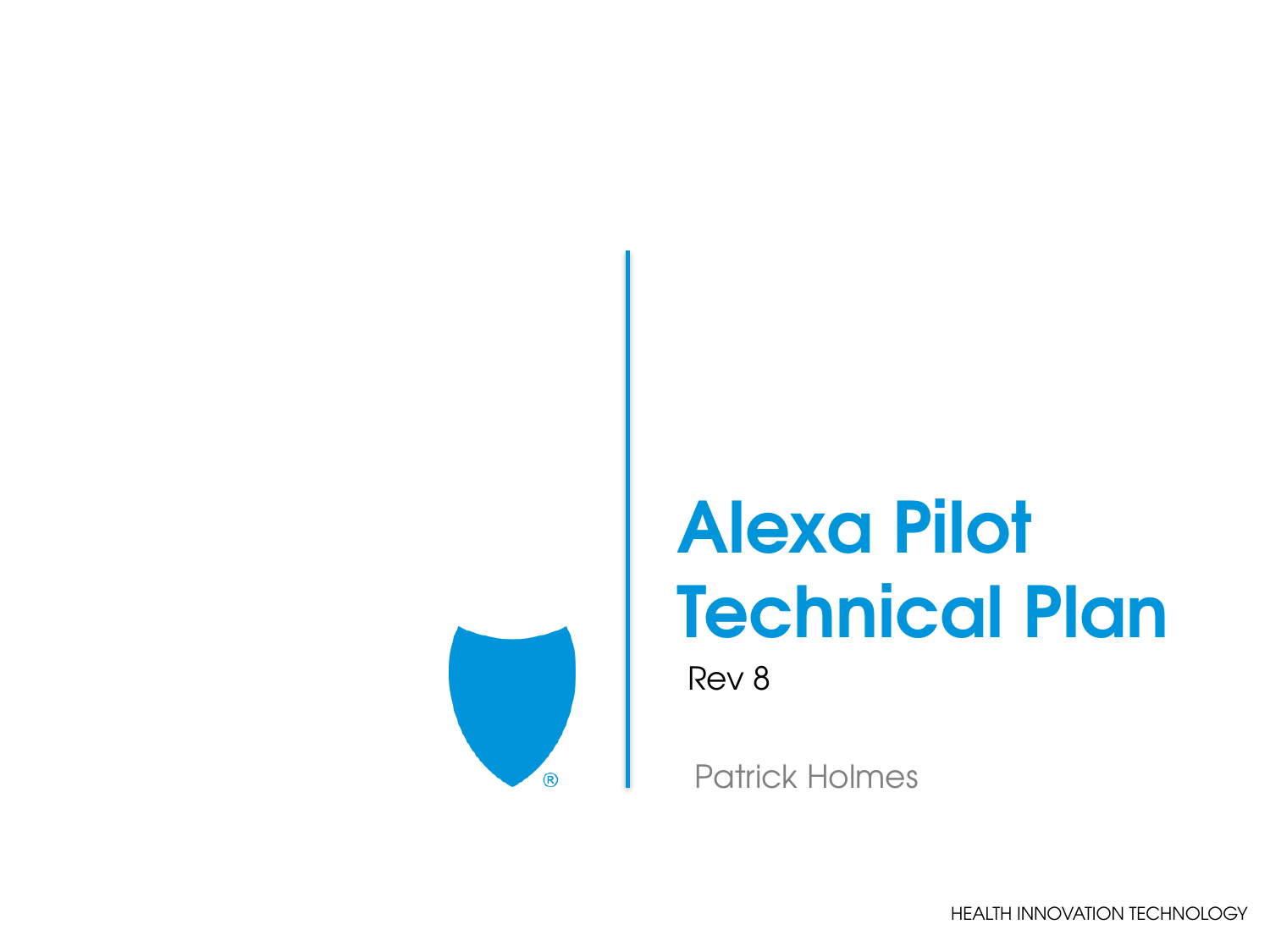

# Alexa Pilot Technical Plan
Rev 8
Patrick Holmes